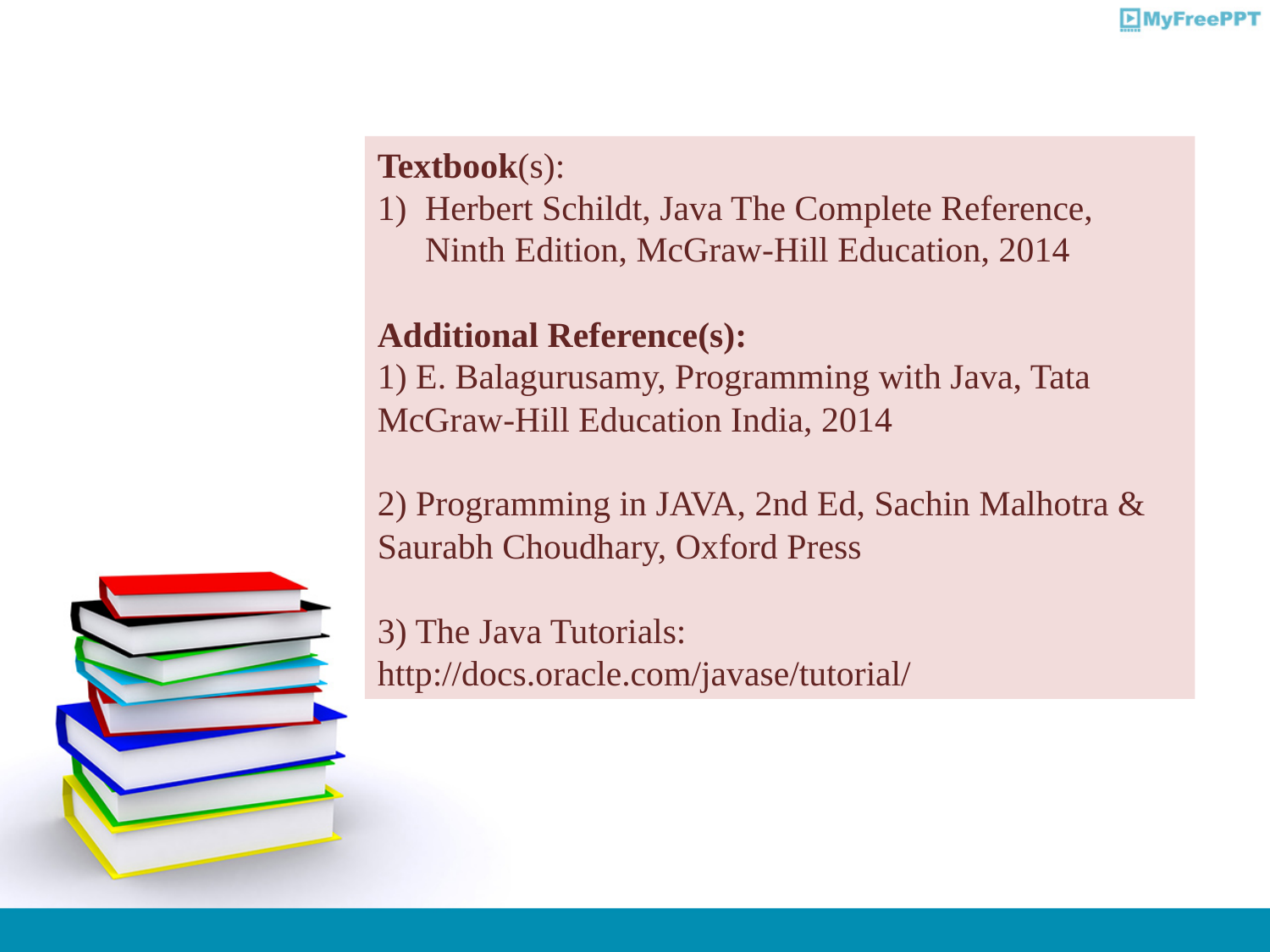

Textbook(s):
Herbert Schildt, Java The Complete Reference, Ninth Edition, McGraw-Hill Education, 2014

Additional Reference(s):
1) E. Balagurusamy, Programming with Java, Tata McGraw-Hill Education India, 2014

2) Programming in JAVA, 2nd Ed, Sachin Malhotra & Saurabh Choudhary, Oxford Press

3) The Java Tutorials: http://docs.oracle.com/javase/tutorial/